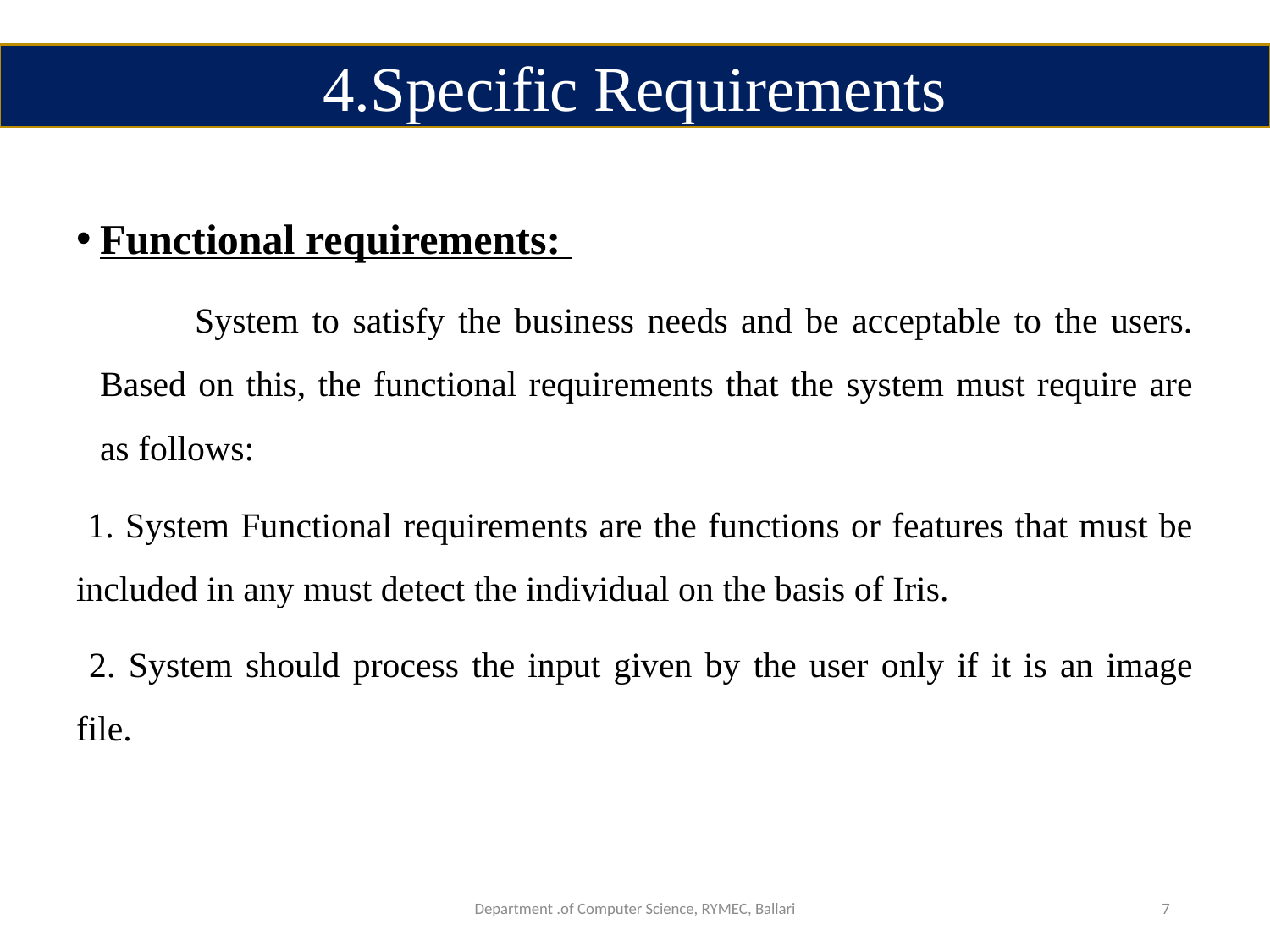

4.Specific Requirements
Functional requirements:
         System to satisfy the business needs and be acceptable to the users. Based on this, the functional requirements that the system must require are as follows:
 1. System Functional requirements are the functions or features that must be included in any must detect the individual on the basis of Iris.
 2. System should process the input given by the user only if it is an image file.

Department .of Computer Science, RYMEC, Ballari
7